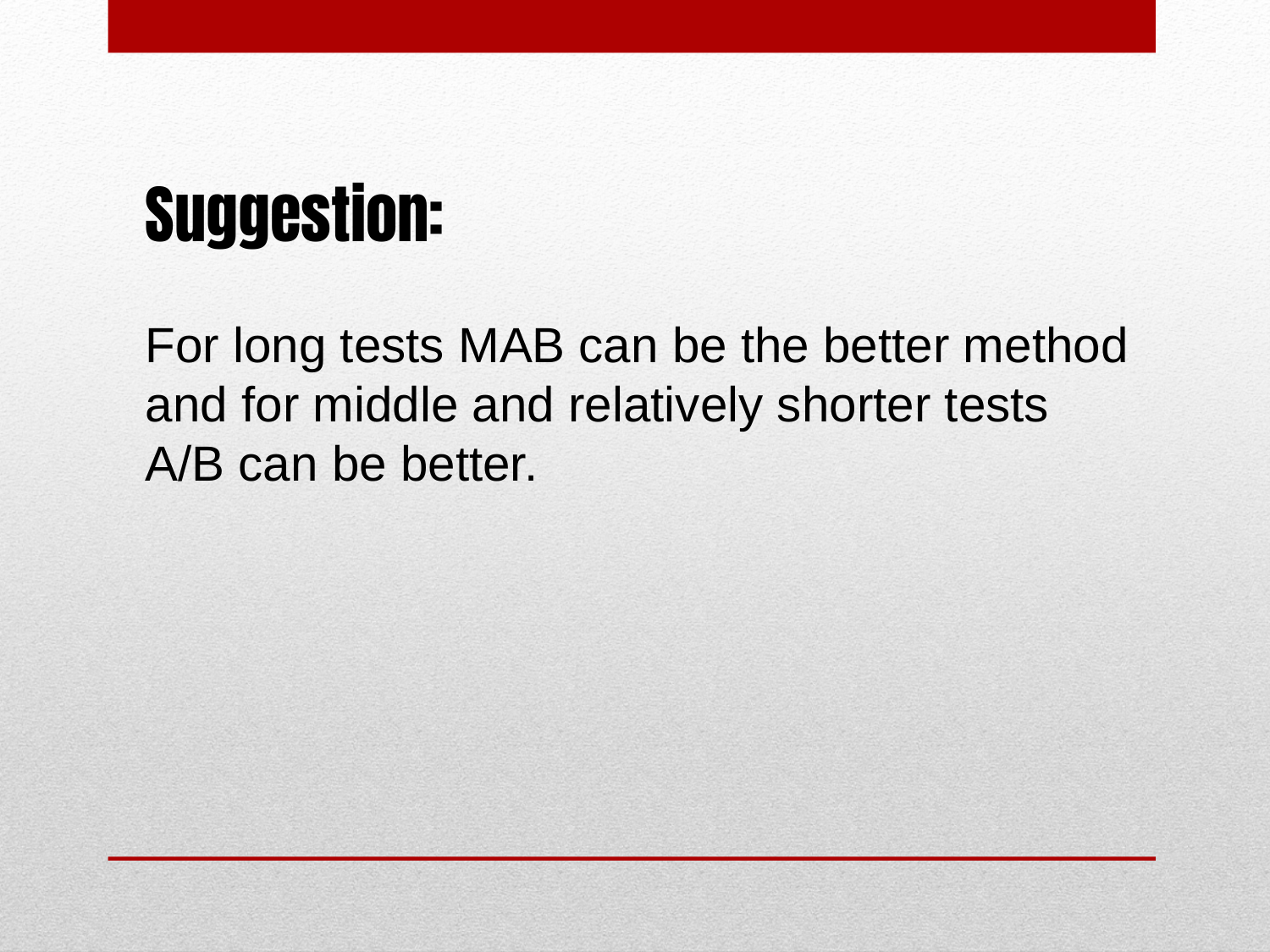

Suggestion:

For long tests MAB can be the better method
and for middle and relatively shorter tests
A/B can be better.